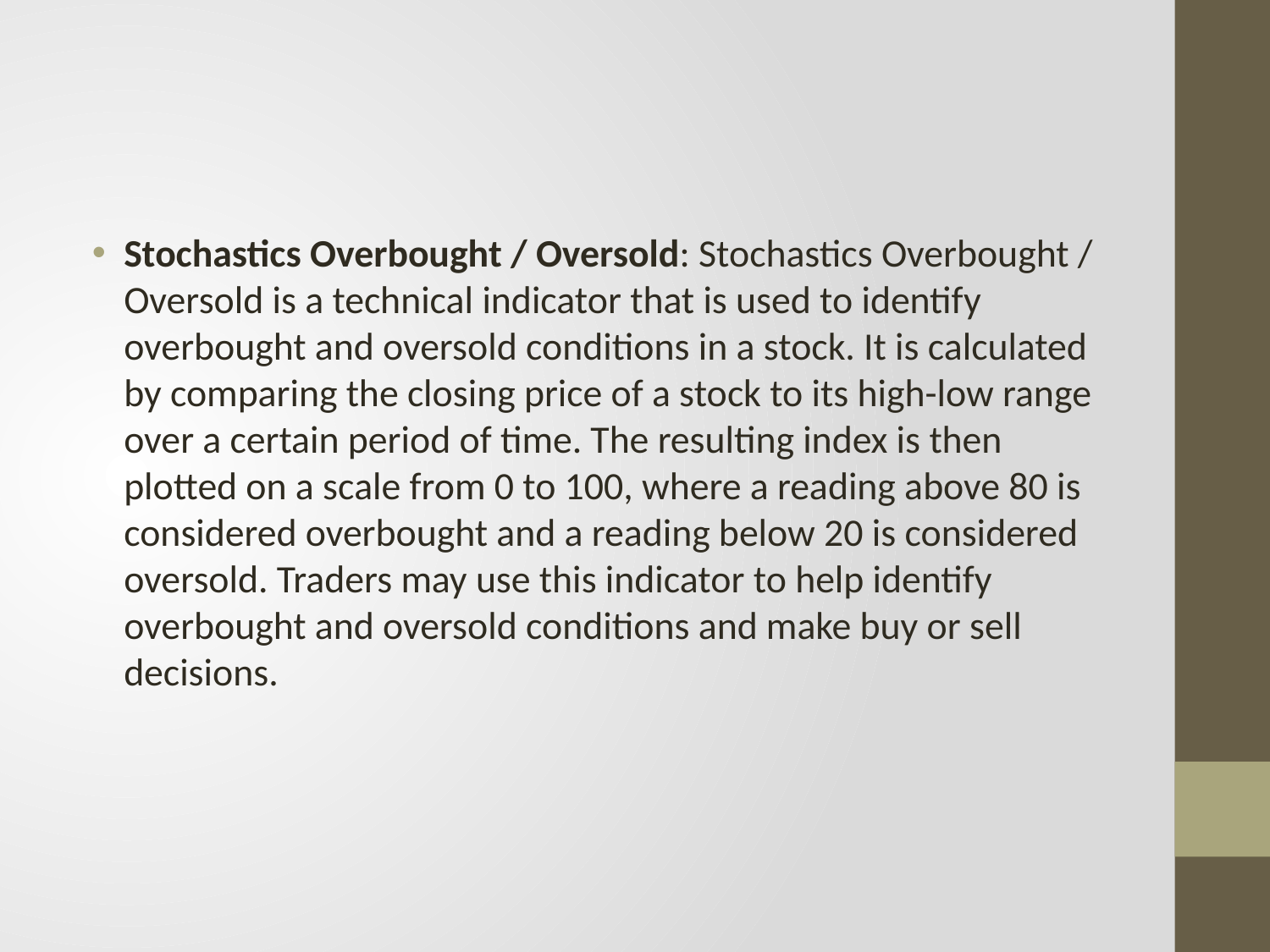

#
Stochastics Overbought / Oversold: Stochastics Overbought / Oversold is a technical indicator that is used to identify overbought and oversold conditions in a stock. It is calculated by comparing the closing price of a stock to its high-low range over a certain period of time. The resulting index is then plotted on a scale from 0 to 100, where a reading above 80 is considered overbought and a reading below 20 is considered oversold. Traders may use this indicator to help identify overbought and oversold conditions and make buy or sell decisions.